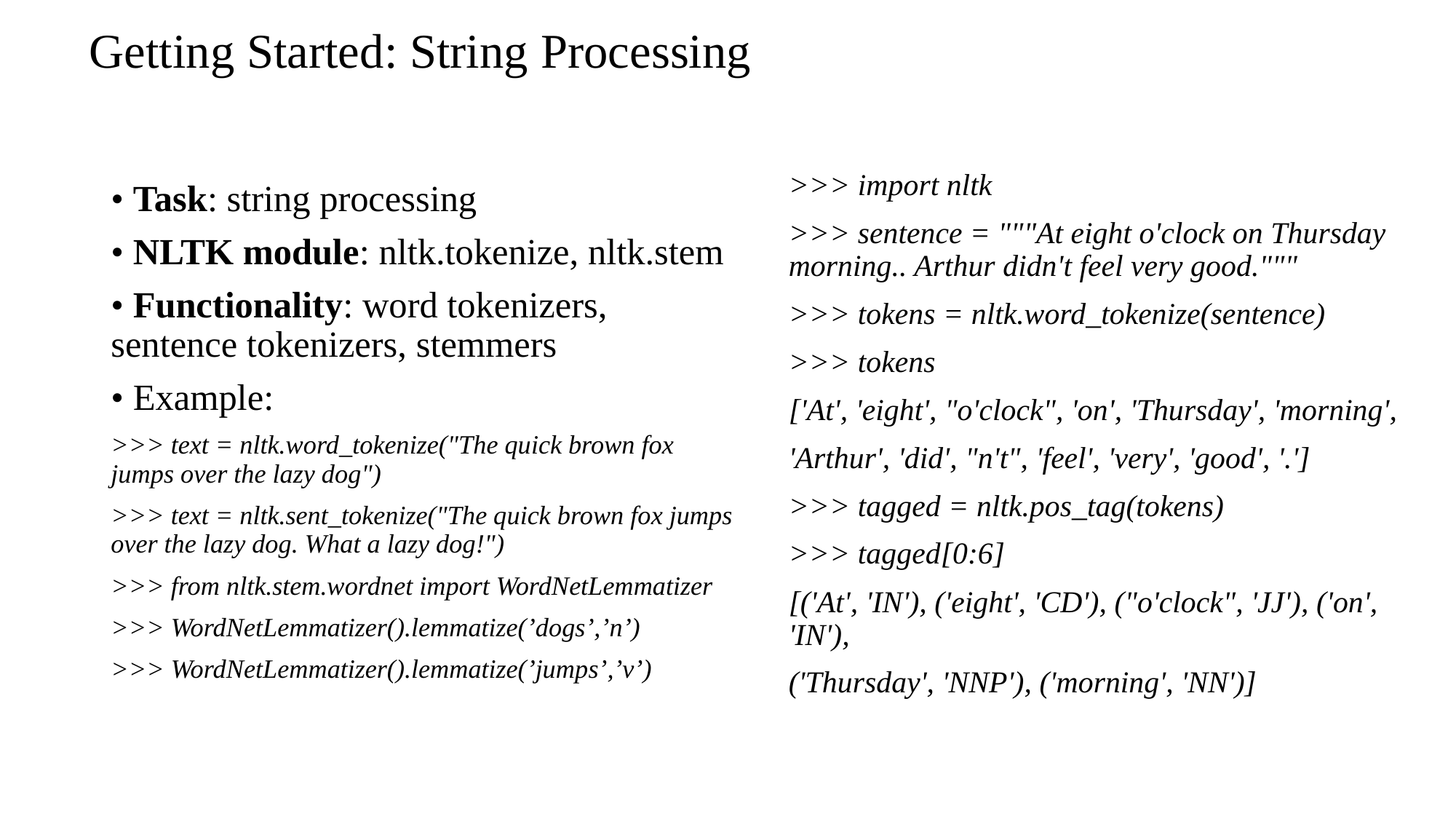

# Getting Started: String Processing
>>> import nltk
>>> sentence = """At eight o'clock on Thursday morning.. Arthur didn't feel very good."""
>>> tokens = nltk.word_tokenize(sentence)
>>> tokens
['At', 'eight', "o'clock", 'on', 'Thursday', 'morning',
'Arthur', 'did', "n't", 'feel', 'very', 'good', '.']
>>> tagged = nltk.pos_tag(tokens)
>>> tagged[0:6]
[('At', 'IN'), ('eight', 'CD'), ("o'clock", 'JJ'), ('on', 'IN'),
('Thursday', 'NNP'), ('morning', 'NN')]
• Task: string processing
• NLTK module: nltk.tokenize, nltk.stem
• Functionality: word tokenizers, sentence tokenizers, stemmers
• Example:
>>> text = nltk.word_tokenize("The quick brown fox jumps over the lazy dog")
>>> text = nltk.sent_tokenize("The quick brown fox jumps over the lazy dog. What a lazy dog!")
>>> from nltk.stem.wordnet import WordNetLemmatizer
>>> WordNetLemmatizer().lemmatize(’dogs’,’n’)
>>> WordNetLemmatizer().lemmatize(’jumps’,’v’)